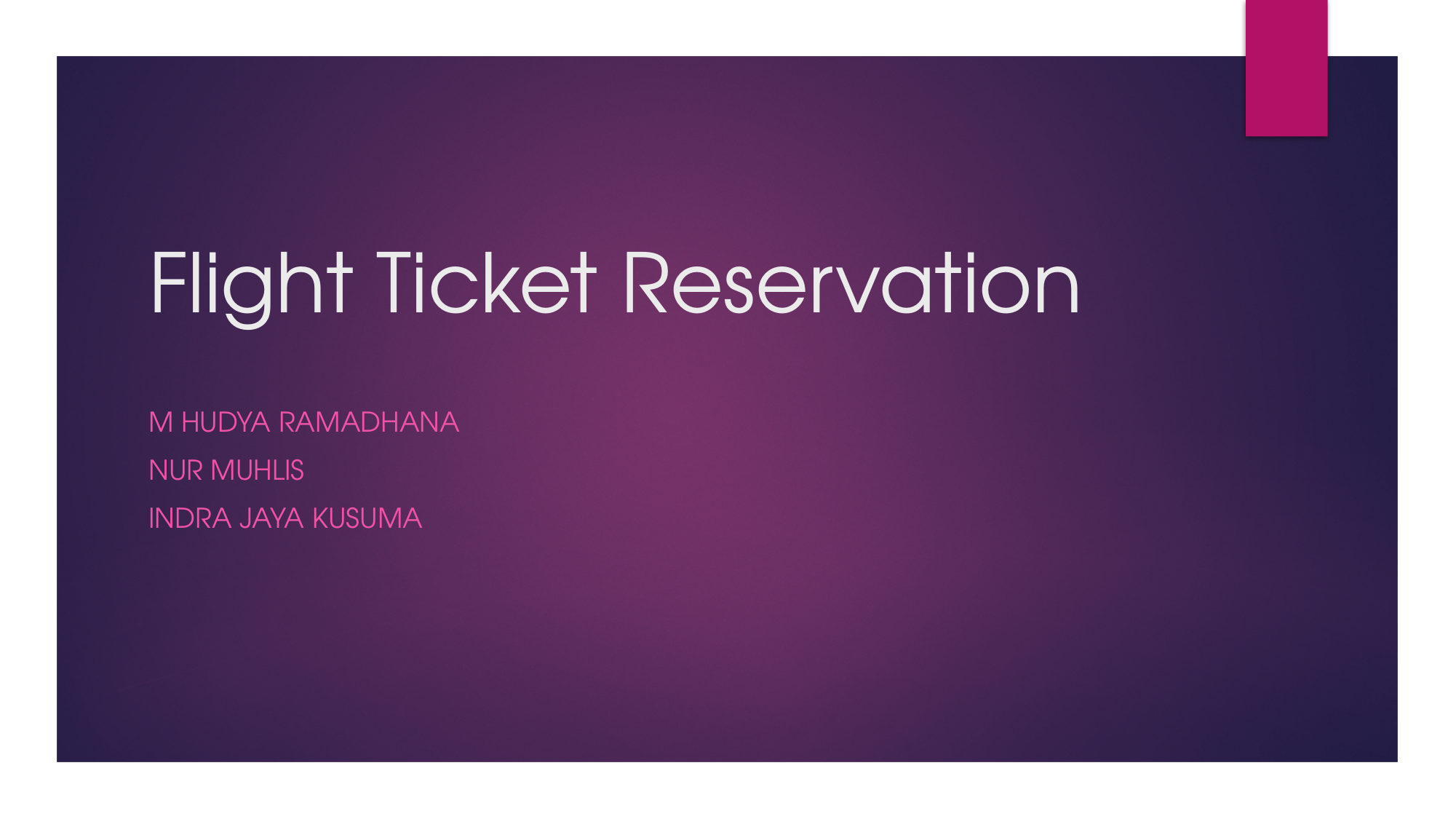

# Flight Ticket Reservation
M Hudya Ramadhana
Nur Muhlis
Indra jaya kusuma